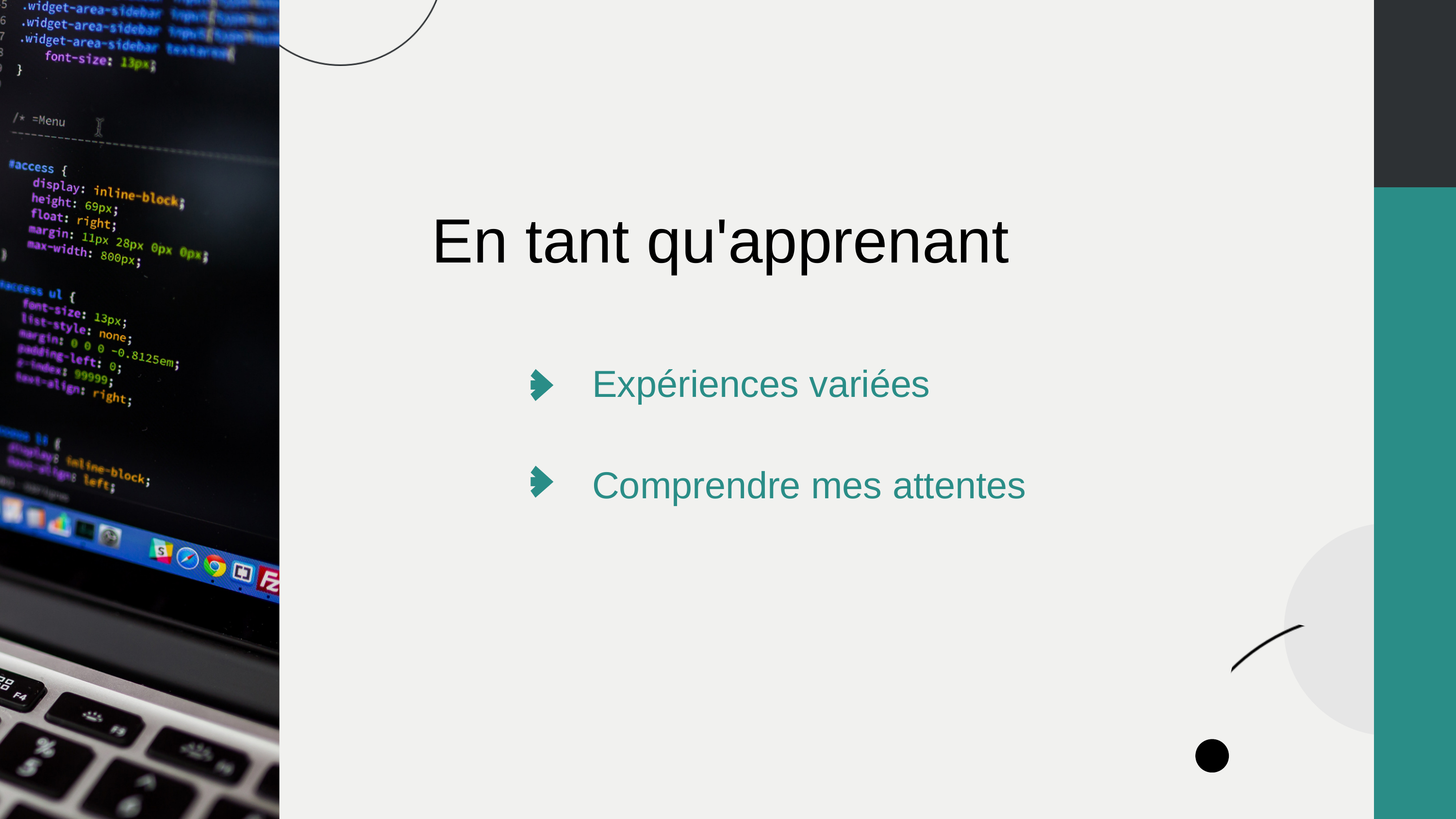

En tant qu'apprenant
Expériences variées

Comprendre mes attentes